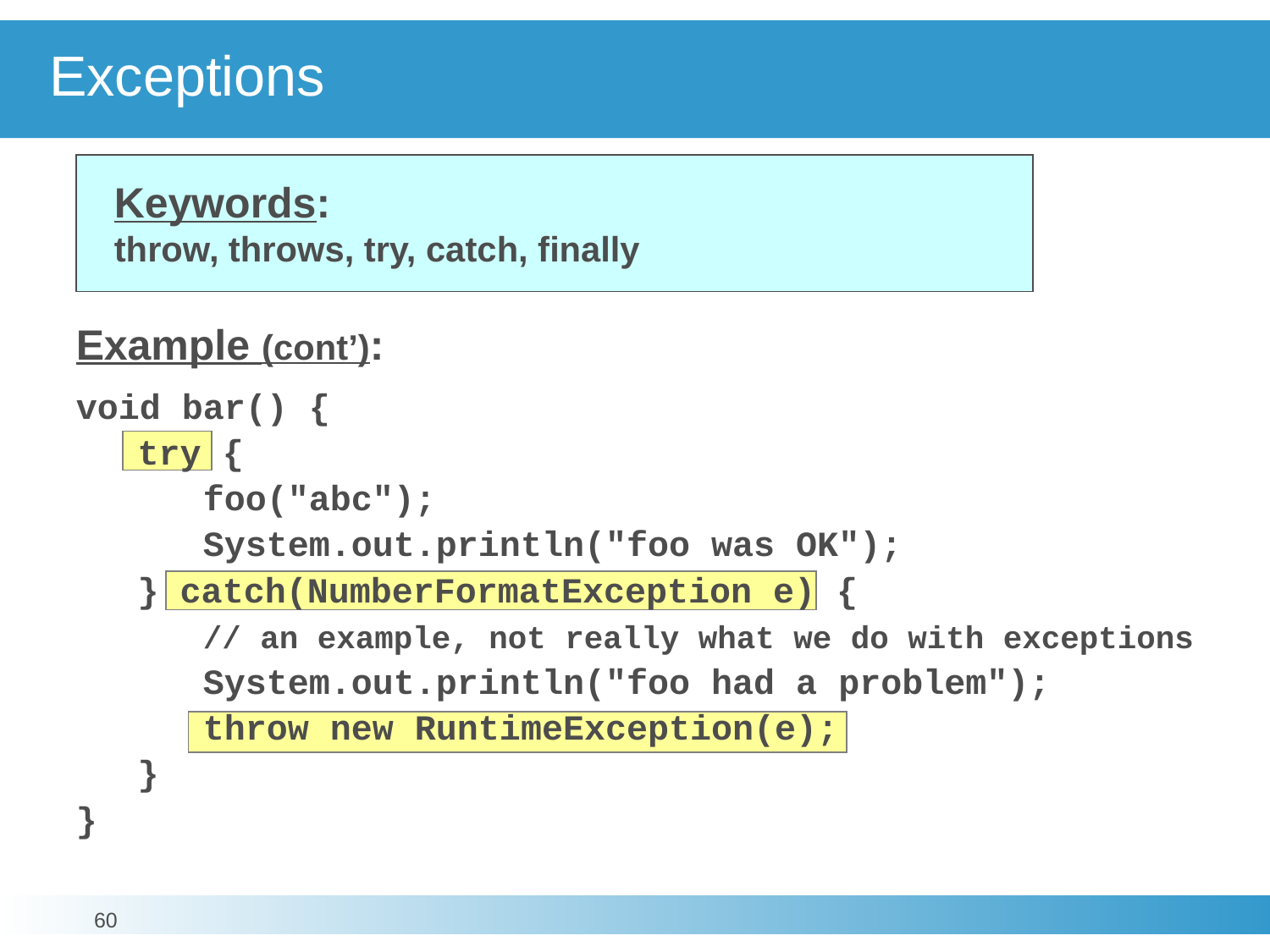

# Exceptions
Keywords:
throw, throws, try, catch, finally
Example (cont’):

void bar() {
	try {
		foo("abc");
		System.out.println("foo was OK");
	} catch(NumberFormatException e) {
		// an example, not really what we do with exceptions
		System.out.println("foo had a problem");
		throw new RuntimeException(e);
	}
}

60